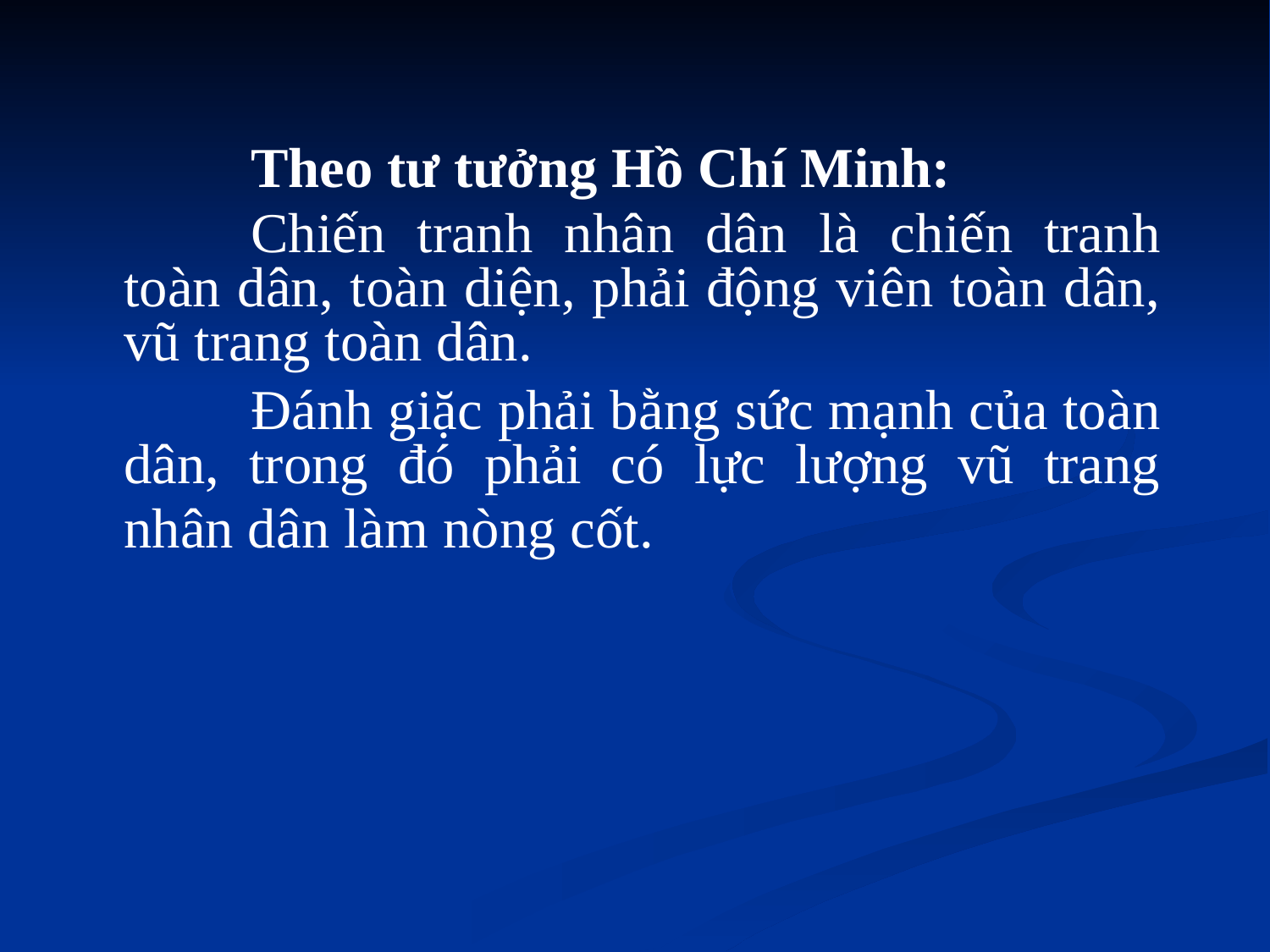

Theo tư tưởng Hồ Chí Minh:
		Chiến tranh nhân dân là chiến tranh toàn dân, toàn diện, phải động viên toàn dân, vũ trang toàn dân.
		Đánh giặc phải bằng sức mạnh của toàn dân, trong đó phải có lực lượng vũ trang nhân dân làm nòng cốt.